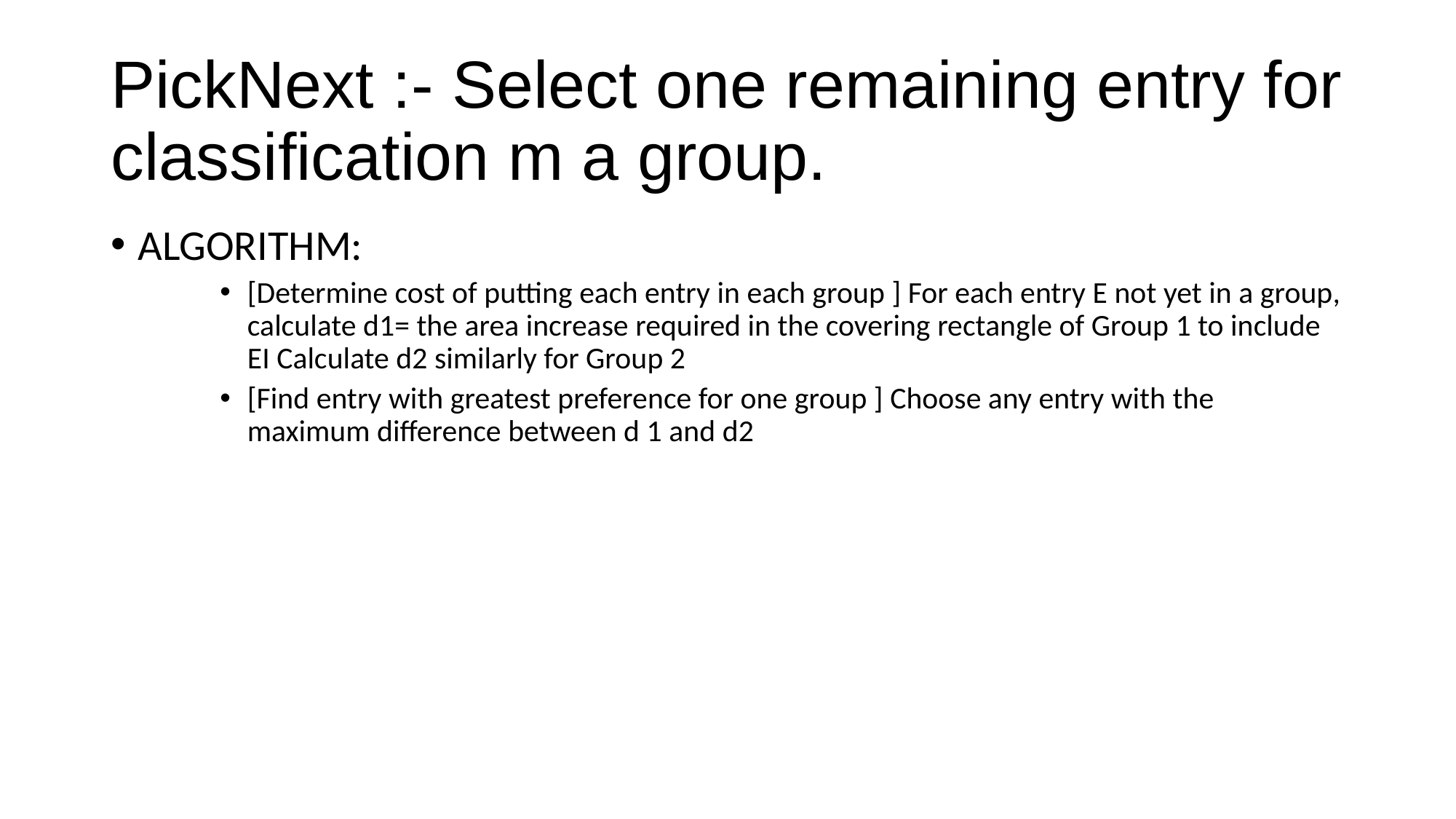

# PickNext :- Select one remaining entry for classification m a group.
ALGORITHM:
[Determine cost of putting each entry in each group ] For each entry E not yet in a group, calculate d1= the area increase required in the covering rectangle of Group 1 to include EI Calculate d2 similarly for Group 2
[Find entry with greatest preference for one group ] Choose any entry with the maximum difference between d 1 and d2